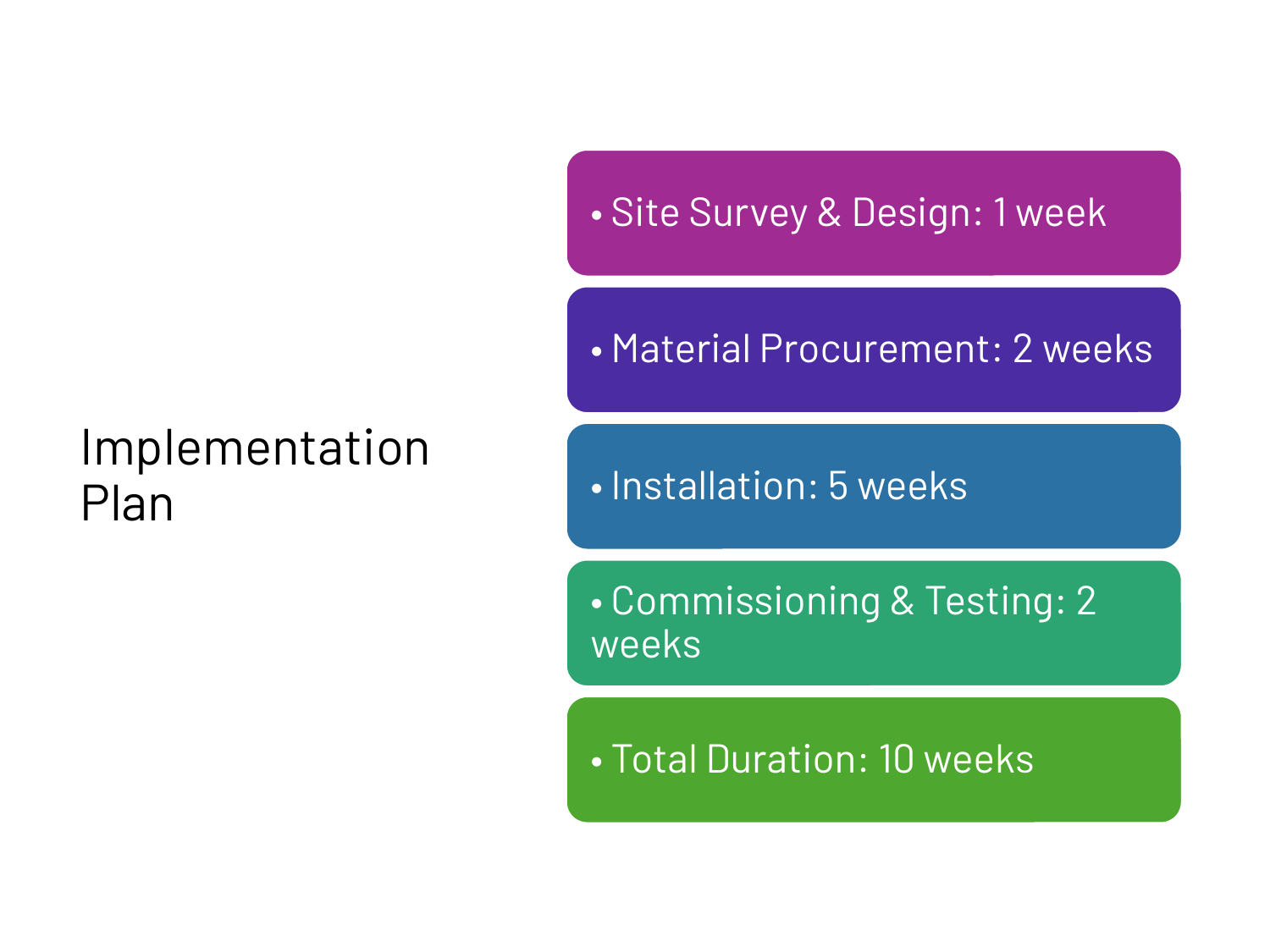

• Site Survey & Design: 1 week
• Material Procurement: 2 weeks
• Installation: 5 weeks
• Commissioning & Testing: 2 weeks
• Total Duration: 10 weeks
# Implementation Plan